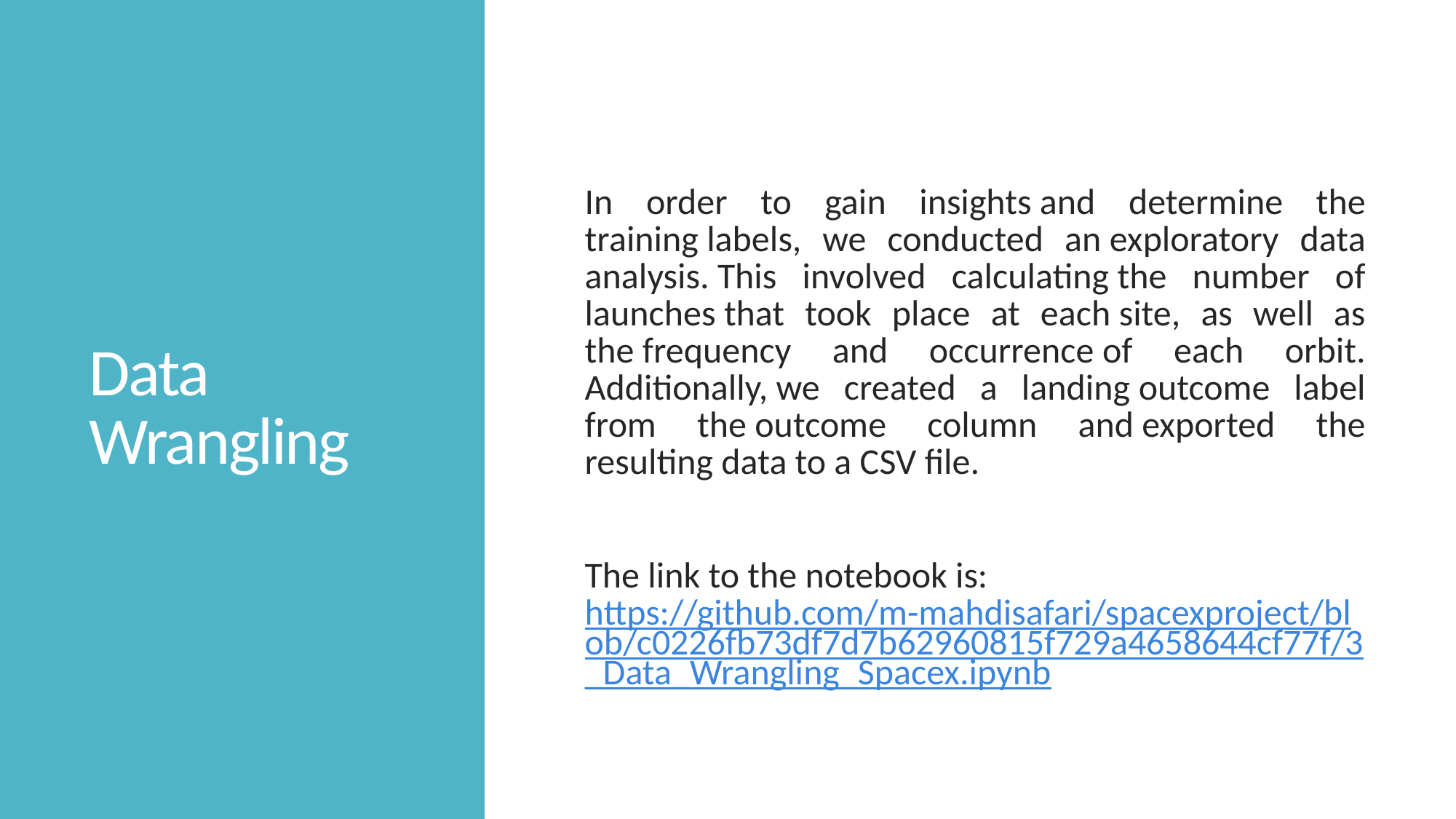

# Data Wrangling
In order to gain insights and determine the training labels, we conducted an exploratory data analysis. This involved calculating the number of launches that took place at each site, as well as the frequency and occurrence of each orbit. Additionally, we created a landing outcome label from the outcome column and exported the resulting data to a CSV file.

The link to the notebook is: https://github.com/m-mahdisafari/spacexproject/blob/c0226fb73df7d7b62960815f729a4658644cf77f/3_Data_Wrangling_Spacex.ipynb